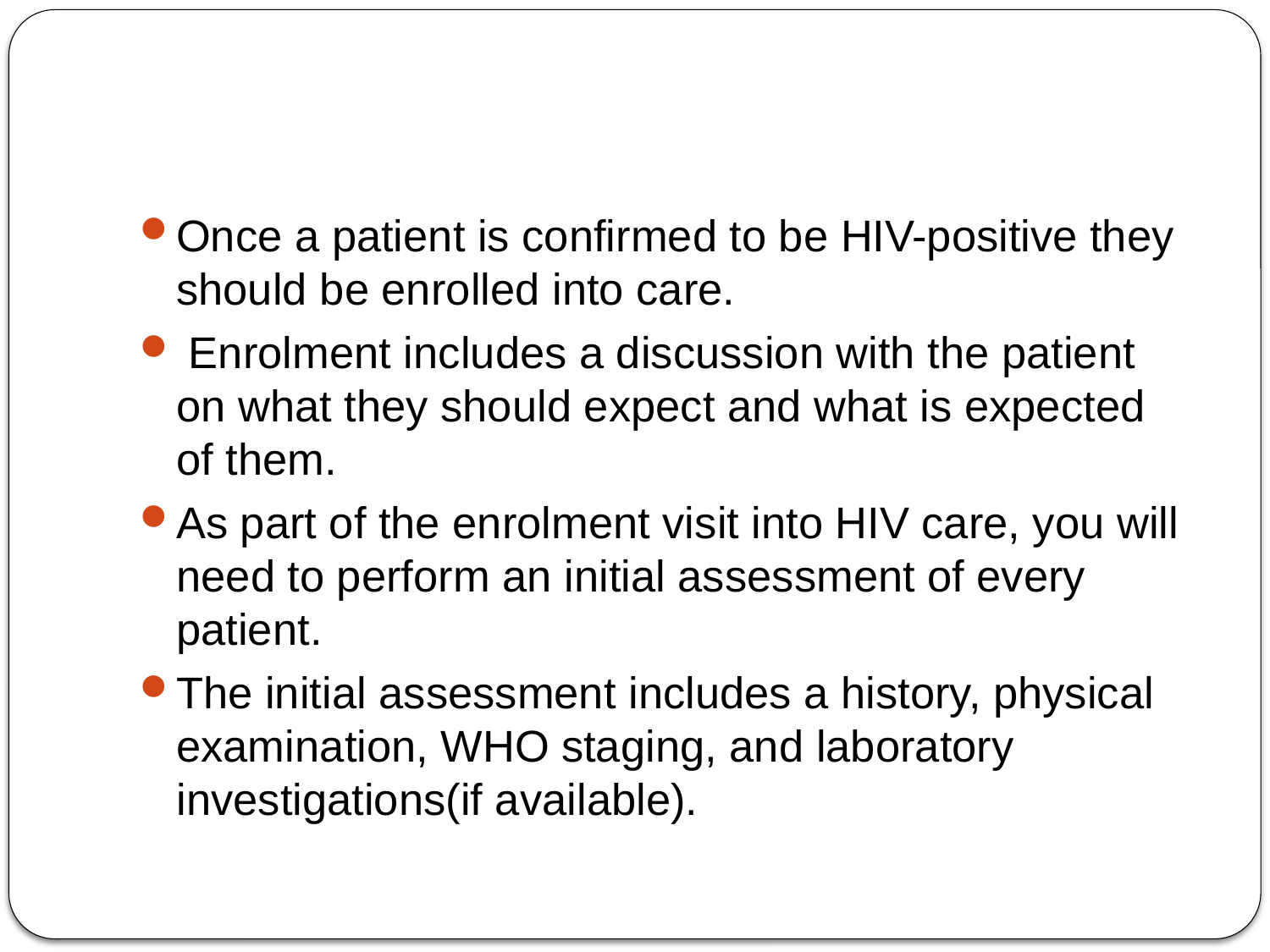

#
Once a patient is confirmed to be HIV-positive they should be enrolled into care.
 Enrolment includes a discussion with the patient on what they should expect and what is expected of them.
As part of the enrolment visit into HIV care, you will need to perform an initial assessment of every patient.
The initial assessment includes a history, physical examination, WHO staging, and laboratory investigations(if available).